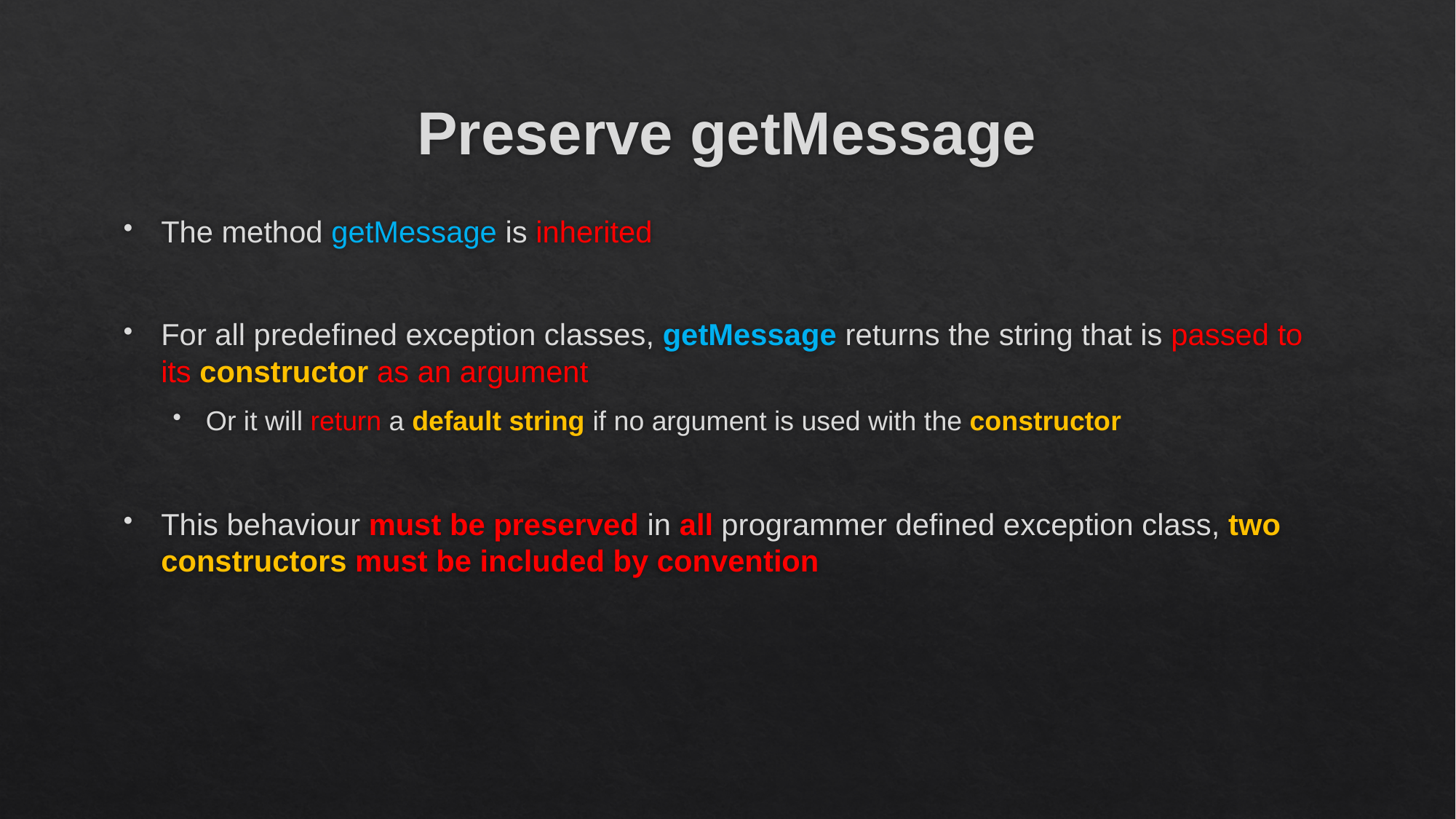

# Preserve getMessage
The method getMessage is inherited

For all predefined exception classes, getMessage returns the string that is passed to its constructor as an argument
Or it will return a default string if no argument is used with the constructor

This behaviour must be preserved in all programmer defined exception class, two constructors must be included by convention